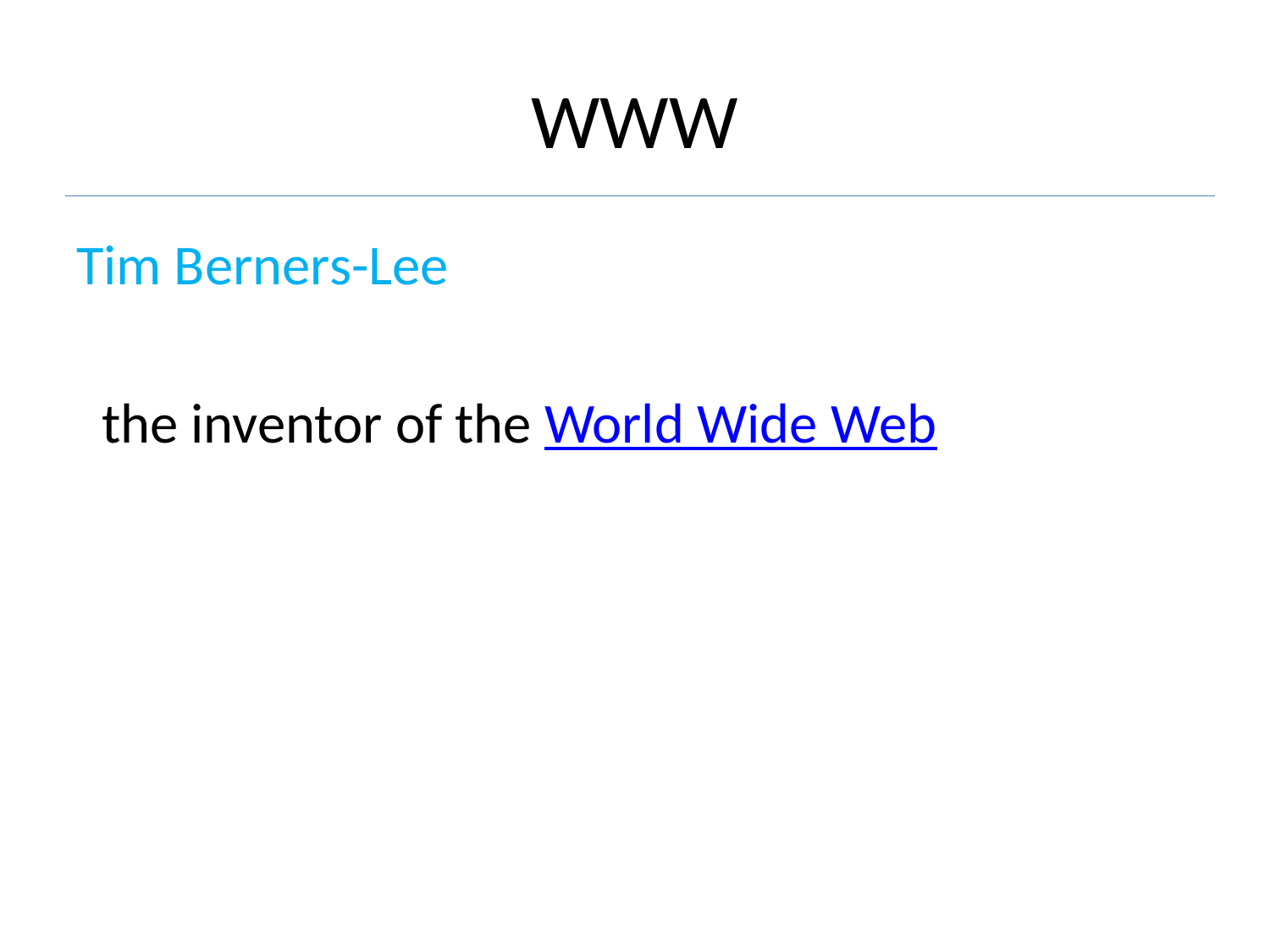

# WWW
Tim Berners-Lee

  the inventor of the World Wide Web